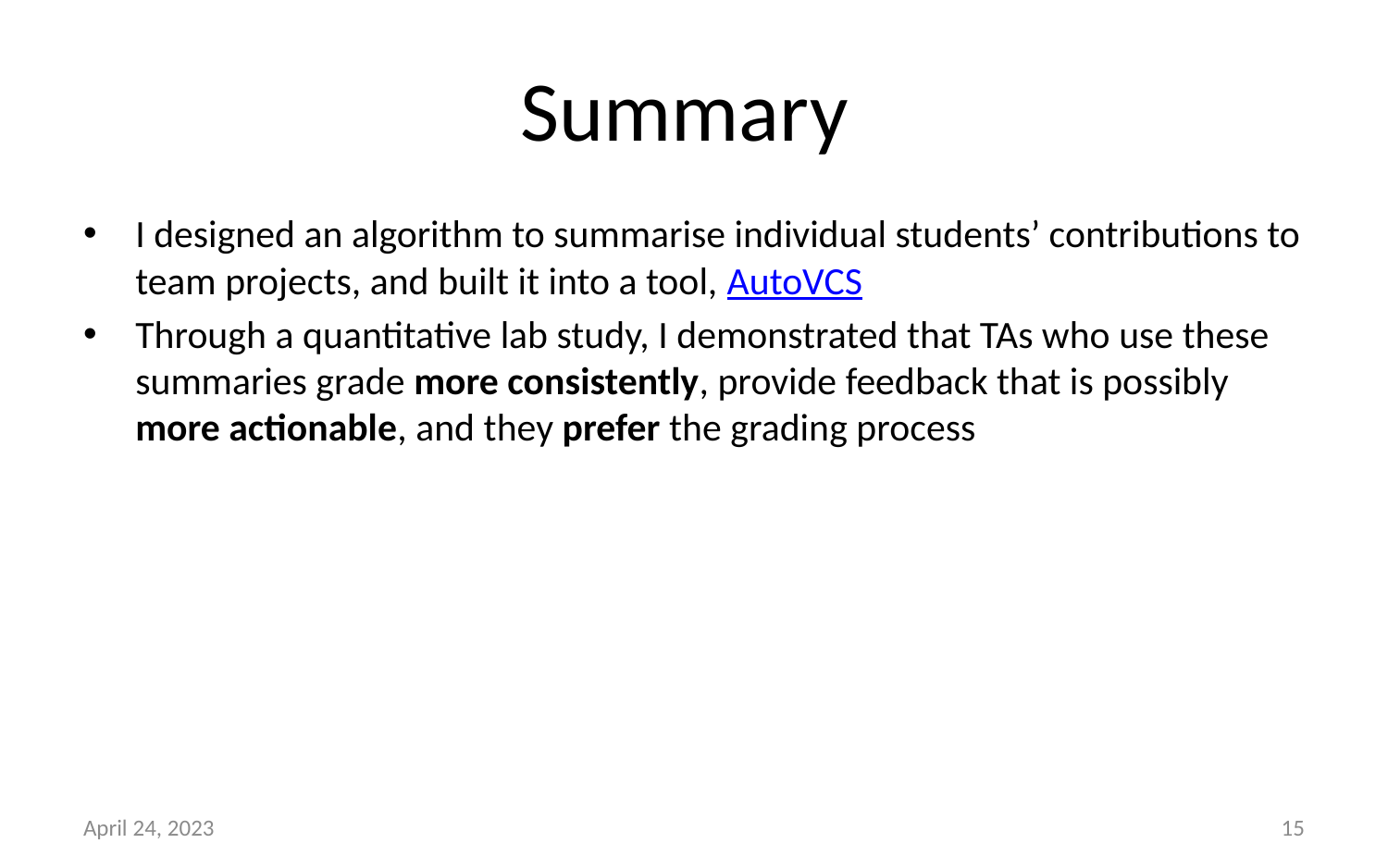

# Summary
I designed an algorithm to summarise individual students’ contributions to team projects, and built it into a tool, AutoVCS
Through a quantitative lab study, I demonstrated that TAs who use these summaries grade more consistently, provide feedback that is possibly more actionable, and they prefer the grading process
April 24, 2023
15